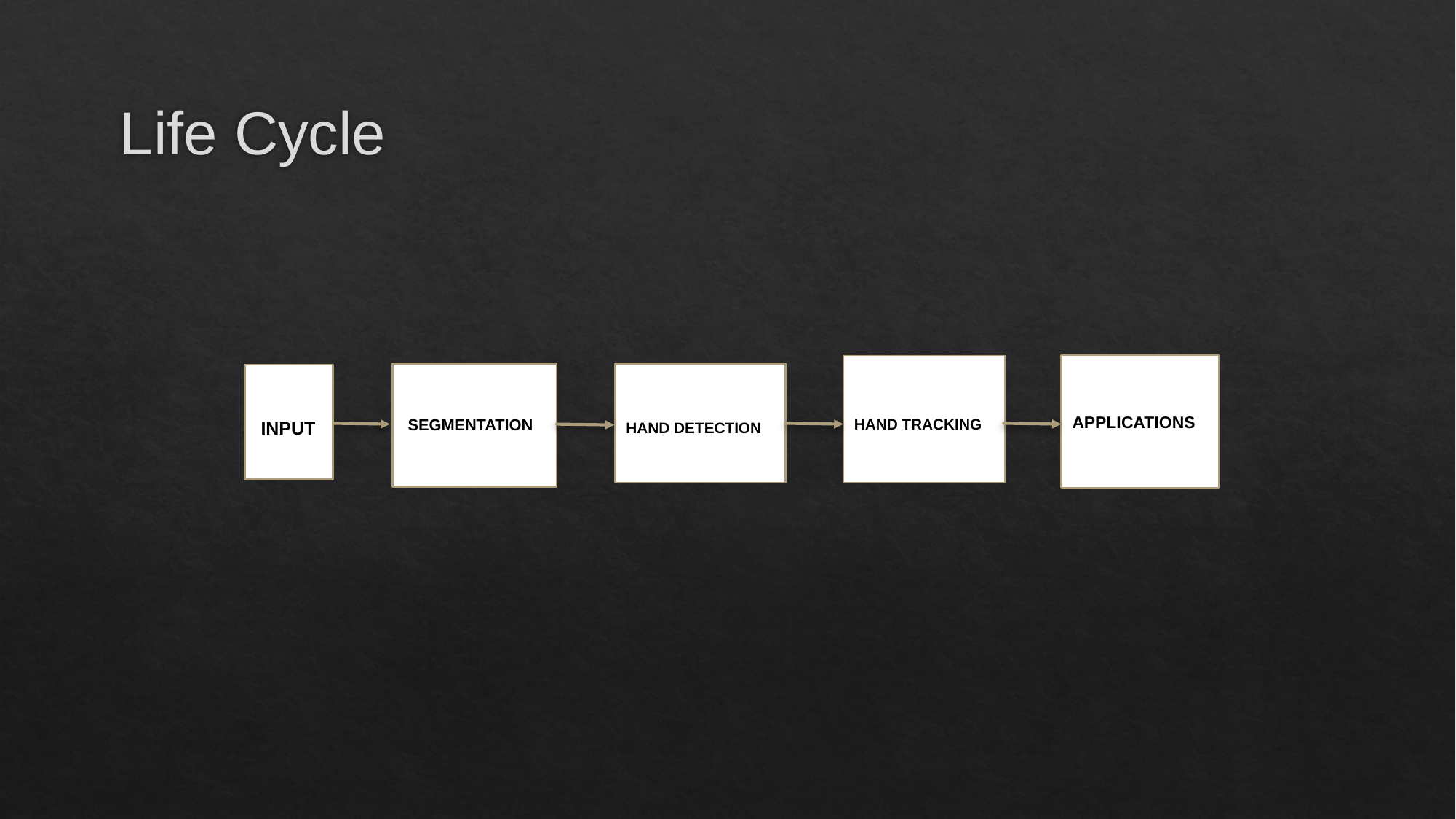

# Life Cycle
APPLICATIONS

HAND TRACKING

 SEGMENTATION

HAND DETECTION
 INPUT